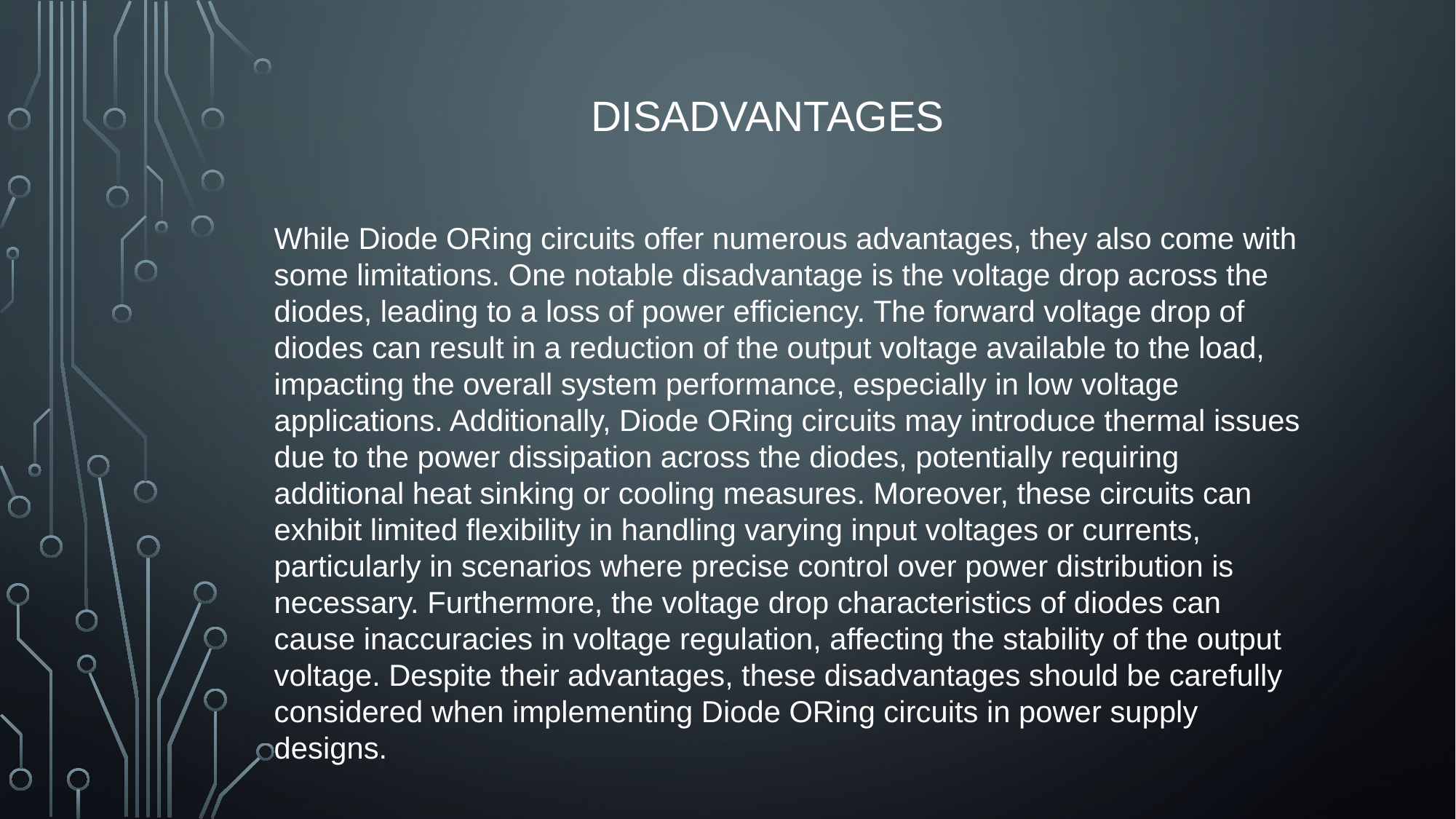

Disadvantages
While Diode ORing circuits offer numerous advantages, they also come with some limitations. One notable disadvantage is the voltage drop across the diodes, leading to a loss of power efficiency. The forward voltage drop of diodes can result in a reduction of the output voltage available to the load, impacting the overall system performance, especially in low voltage applications. Additionally, Diode ORing circuits may introduce thermal issues due to the power dissipation across the diodes, potentially requiring additional heat sinking or cooling measures. Moreover, these circuits can exhibit limited flexibility in handling varying input voltages or currents, particularly in scenarios where precise control over power distribution is necessary. Furthermore, the voltage drop characteristics of diodes can cause inaccuracies in voltage regulation, affecting the stability of the output voltage. Despite their advantages, these disadvantages should be carefully considered when implementing Diode ORing circuits in power supply designs.